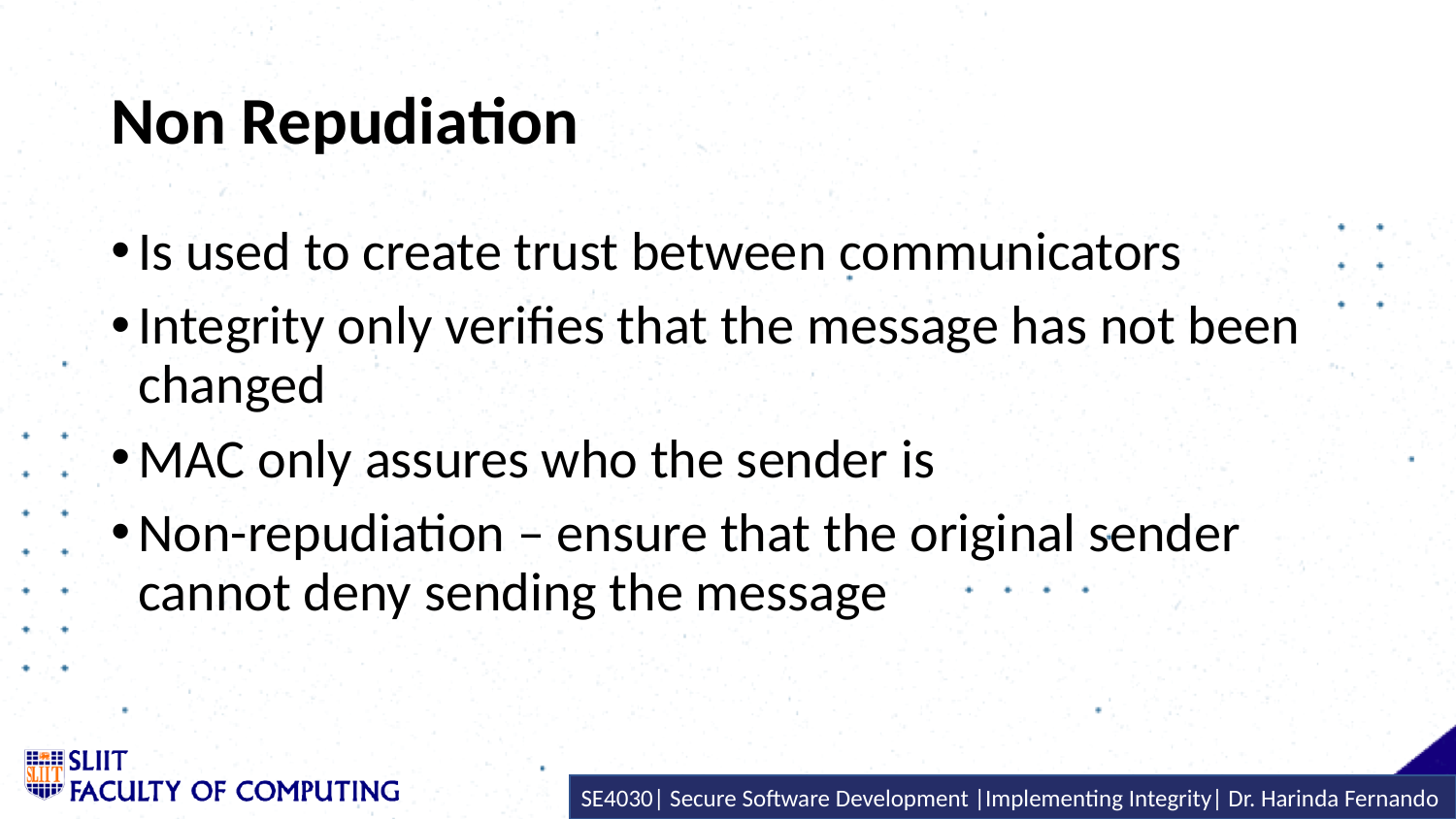

# Non Repudiation
Is used to create trust between communicators
Integrity only verifies that the message has not been changed
MAC only assures who the sender is
Non-repudiation – ensure that the original sender cannot deny sending the message